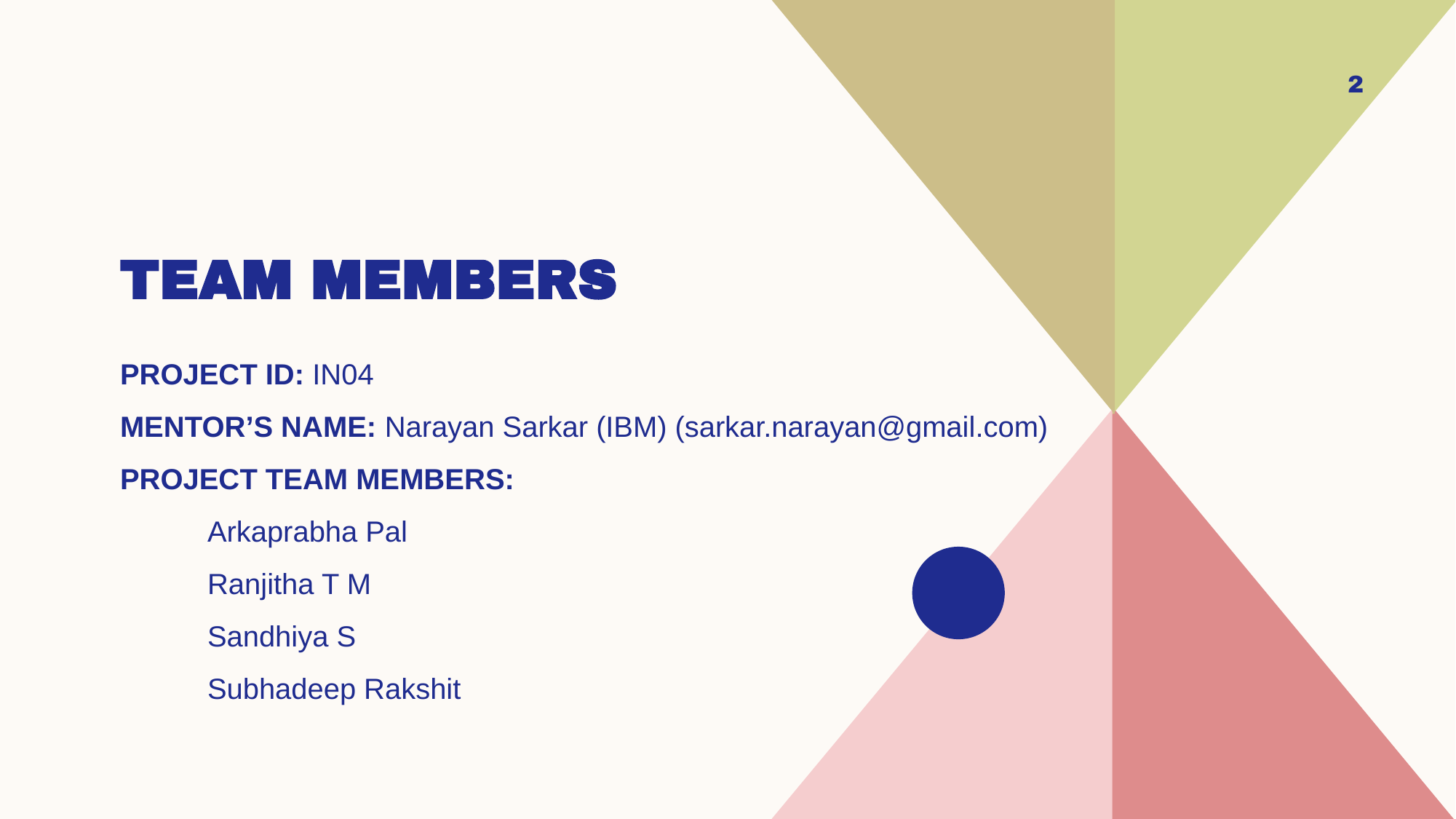

2
# TEAM MEMBERS
PROJECT ID: IN04
MENTOR’S NAME: Narayan Sarkar (IBM) (sarkar.narayan@gmail.com)
PROJECT TEAM MEMBERS:
	Arkaprabha Pal
	Ranjitha T M
	Sandhiya S
	Subhadeep Rakshit